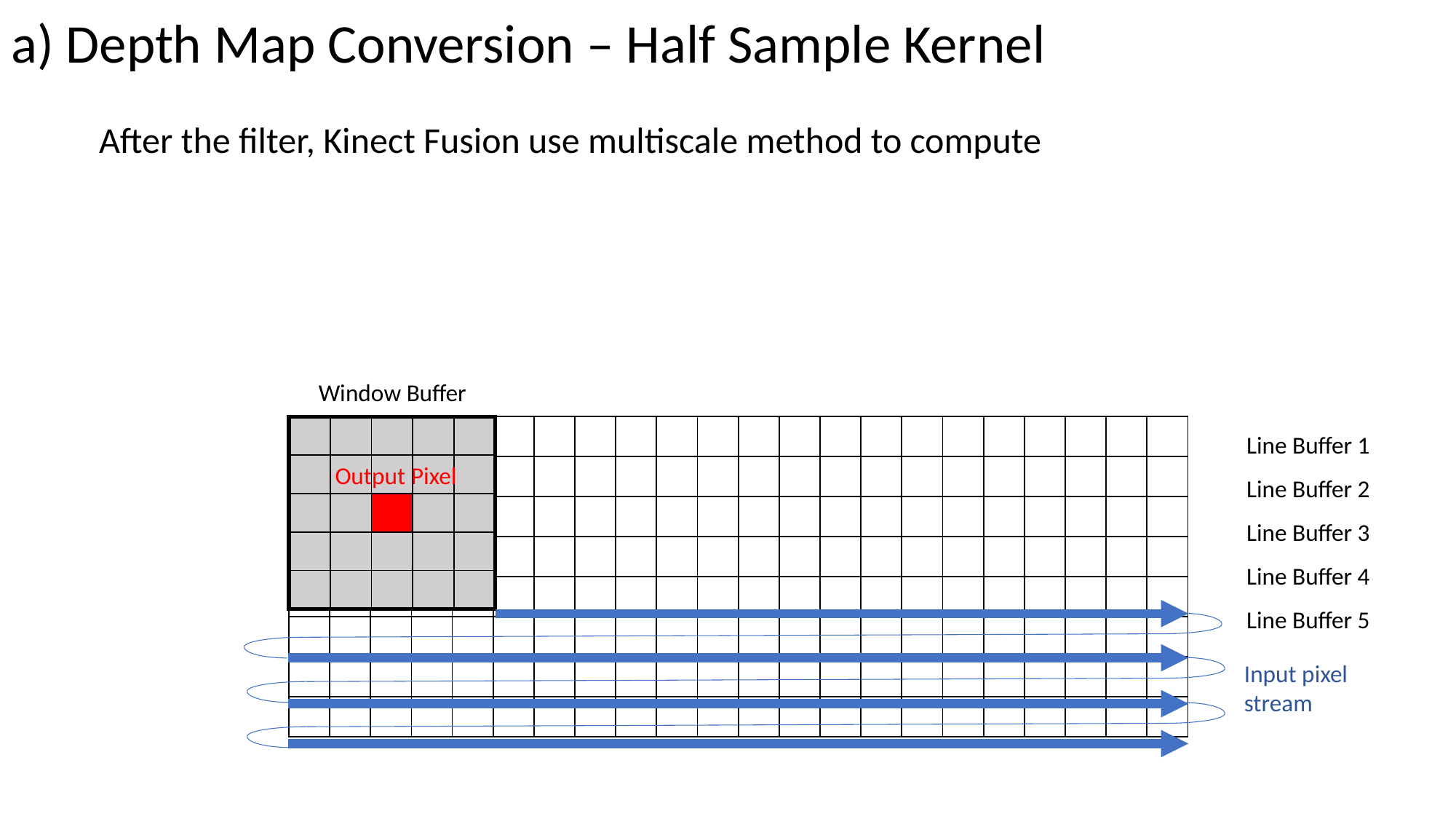

# a) Depth Map Conversion – Half Sample Kernel
After the filter, Kinect Fusion use multiscale method to compute
Window Buffer
Line Buffer 1
Line Buffer 2
Line Buffer 3
Line Buffer 4
Line Buffer 5
|  |  |  |  |  |  |  |  |  |  |  |  |  |  |  |  |  |  |  |  |  |  |
| --- | --- | --- | --- | --- | --- | --- | --- | --- | --- | --- | --- | --- | --- | --- | --- | --- | --- | --- | --- | --- | --- |
|  |  |  |  |  |  |  |  |  |  |  |  |  |  |  |  |  |  |  |  |  |  |
|  |  |  |  |  |  |  |  |  |  |  |  |  |  |  |  |  |  |  |  |  |  |
|  |  |  |  |  |  |  |  |  |  |  |  |  |  |  |  |  |  |  |  |  |  |
|  |  |  |  |  |  |  |  |  |  |  |  |  |  |  |  |  |  |  |  |  |  |
|  |  |  |  |  |  |  |  |  |  |  |  |  |  |  |  |  |  |  |  |  |  |
|  |  |  |  |  |  |  |  |  |  |  |  |  |  |  |  |  |  |  |  |  |  |
|  |  |  |  |  |  |  |  |  |  |  |  |  |  |  |  |  |  |  |  |  |  |
|  |  |  |  |  |
| --- | --- | --- | --- | --- |
|  |  |  |  |  |
|  |  |  |  |  |
|  |  |  |  |  |
|  |  |  |  |  |
Output Pixel

Input pixel stream